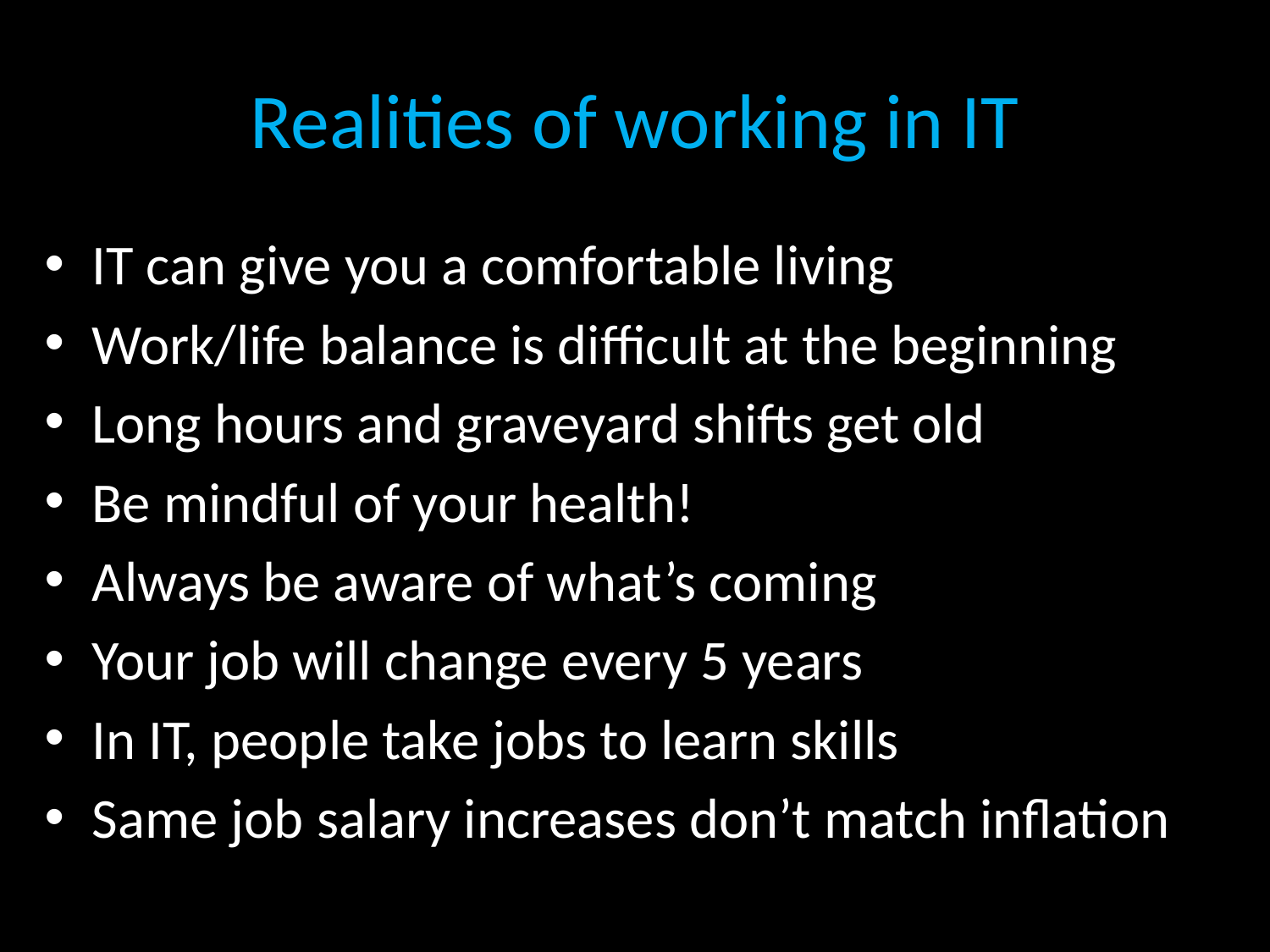

# Realities of working in IT
IT can give you a comfortable living
Work/life balance is difficult at the beginning
Long hours and graveyard shifts get old
Be mindful of your health!
Always be aware of what’s coming
Your job will change every 5 years
In IT, people take jobs to learn skills
Same job salary increases don’t match inflation